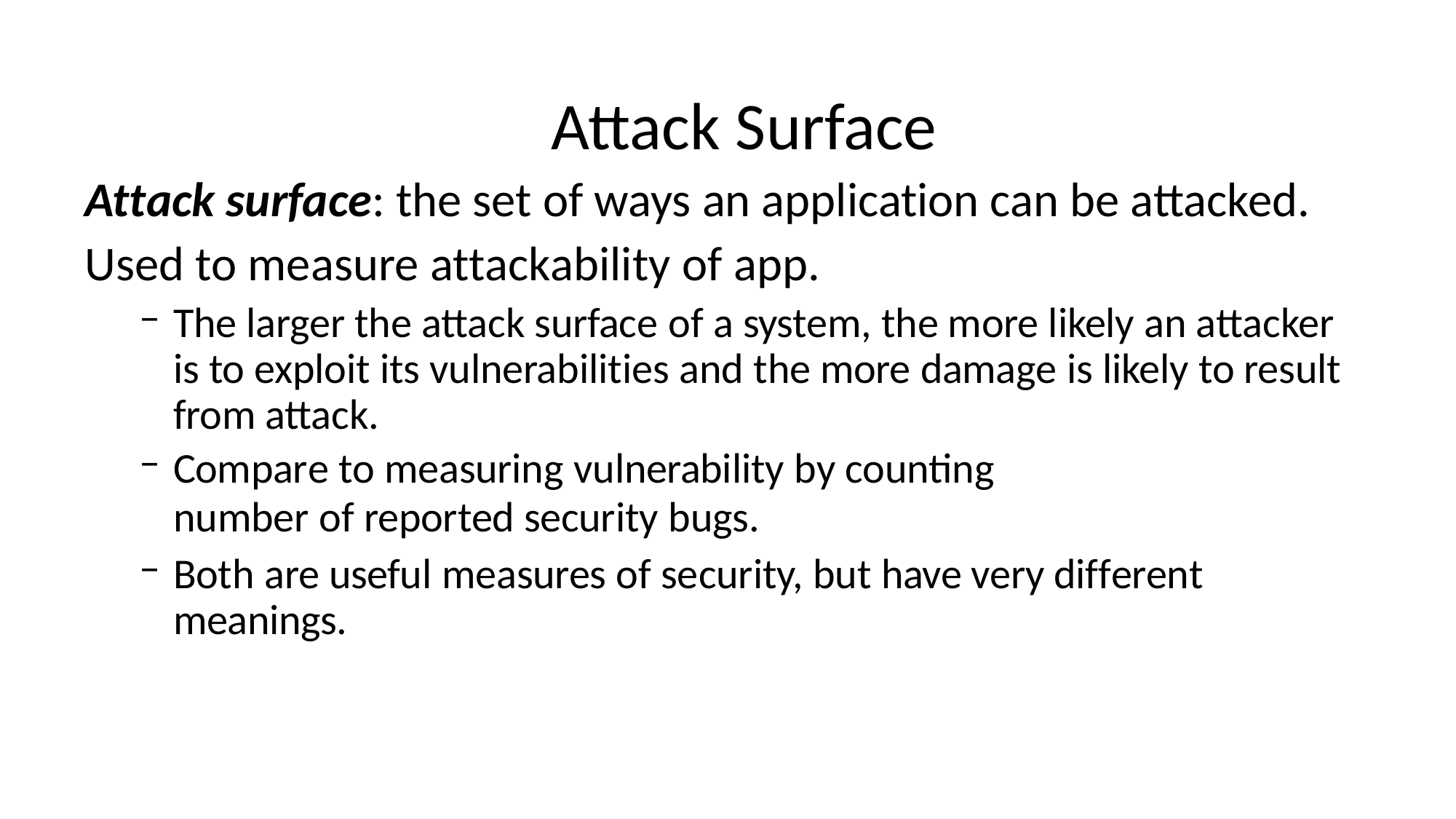

# Attack Surface
Attack surface: the set of ways an application can be attacked.
Used to measure attackability of app.
The larger the attack surface of a system, the more likely an attacker is to exploit its vulnerabilities and the more damage is likely to result from attack.
Compare to measuring vulnerability by counting
number of reported security bugs.
Both are useful measures of security, but have very different meanings.